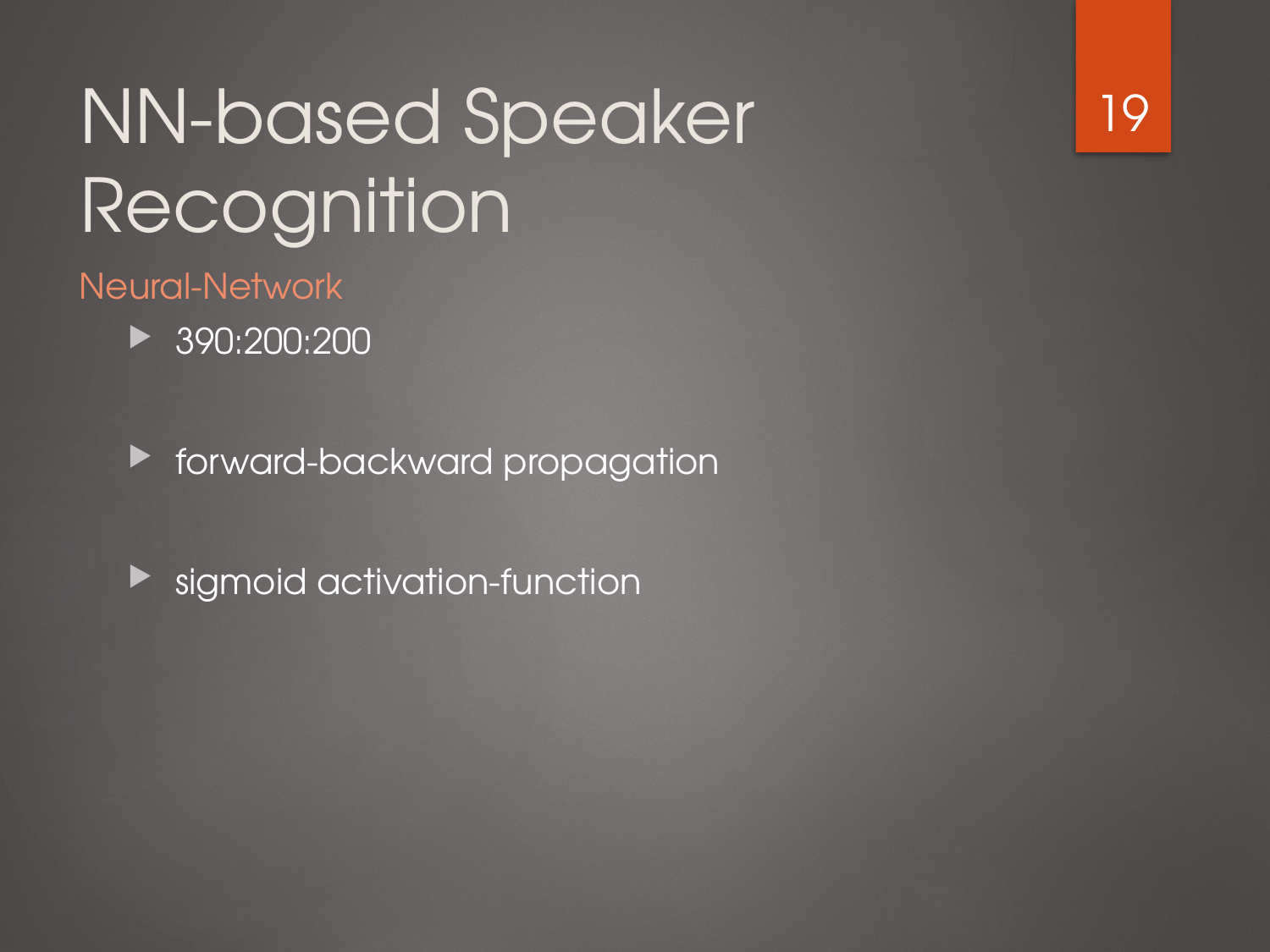

19
# NN-based Speaker Recognition
Neural-Network
390:200:200

forward-backward propagation

sigmoid activation-function